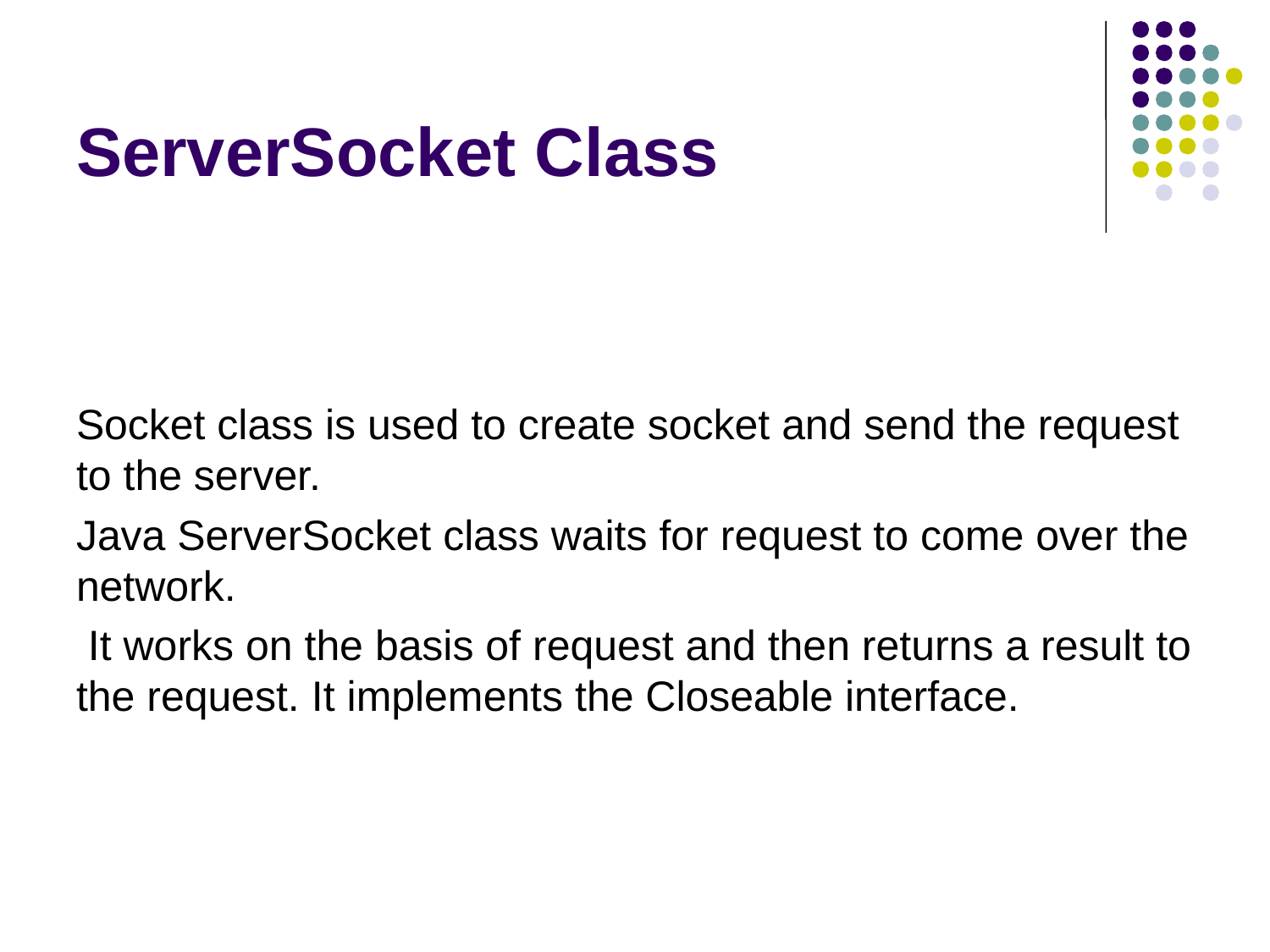

# ServerSocket Class
Socket class is used to create socket and send the request to the server.
Java ServerSocket class waits for request to come over the network.
 It works on the basis of request and then returns a result to the request. It implements the Closeable interface.